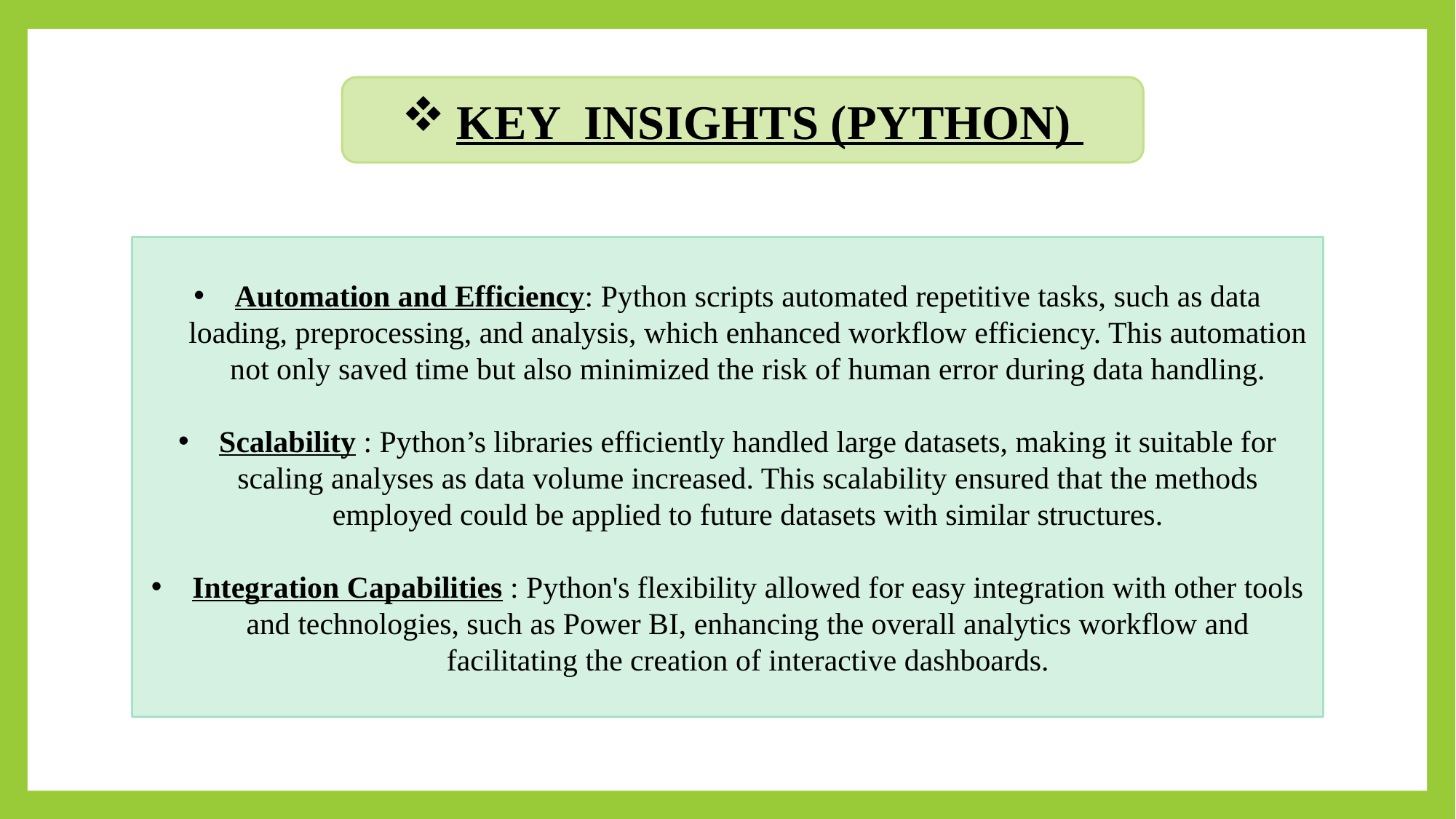

KEY  INSIGHTS (PYTHON)
Automation and Efficiency: Python scripts automated repetitive tasks, such as data loading, preprocessing, and analysis, which enhanced workflow efficiency. This automation not only saved time but also minimized the risk of human error during data handling.

Scalability : Python’s libraries efficiently handled large datasets, making it suitable for scaling analyses as data volume increased. This scalability ensured that the methods employed could be applied to future datasets with similar structures.

Integration Capabilities : Python's flexibility allowed for easy integration with other tools and technologies, such as Power BI, enhancing the overall analytics workflow and facilitating the creation of interactive dashboards.